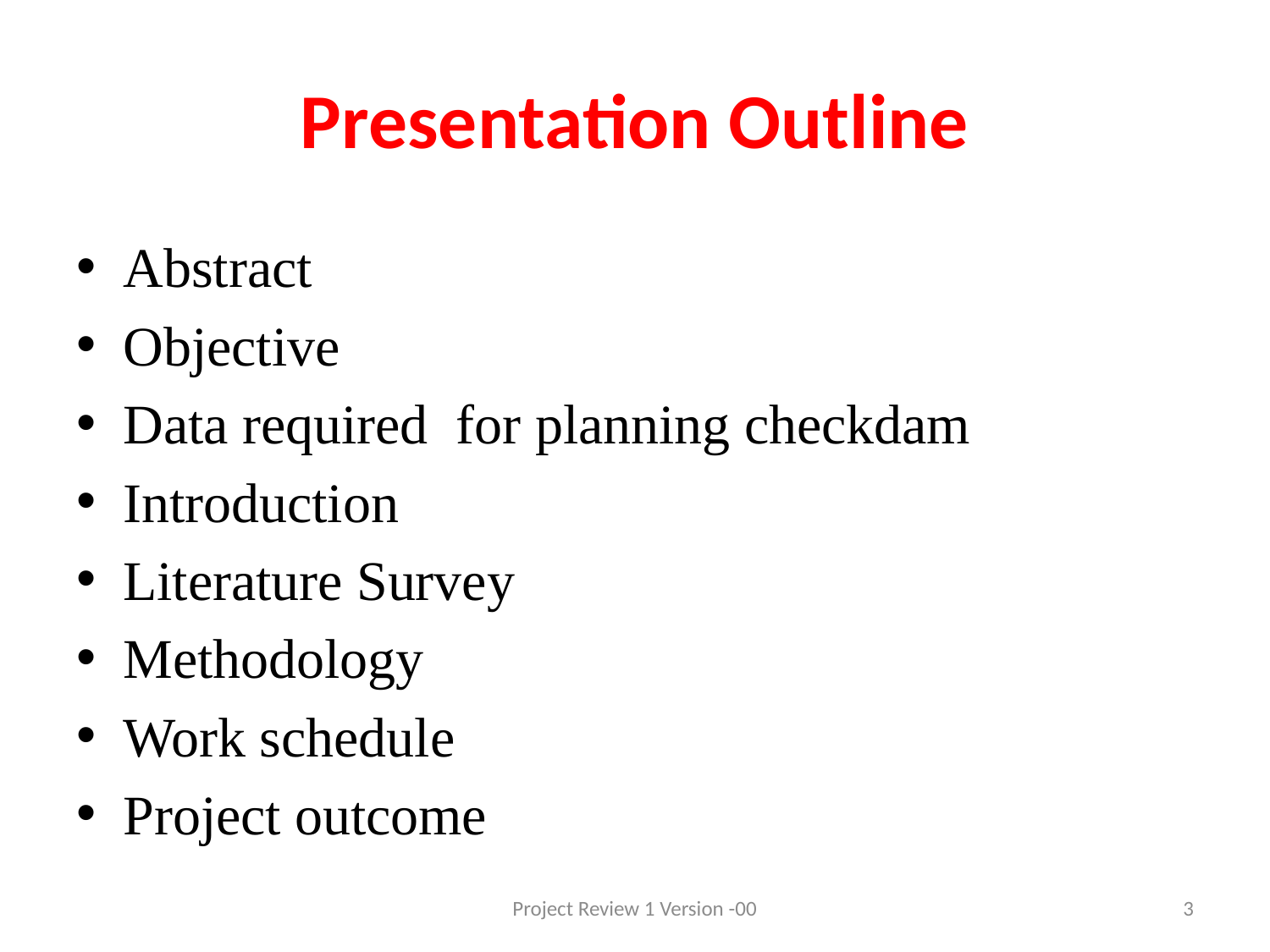

# Presentation Outline
Abstract
Objective
Data required  for planning checkdam
Introduction
Literature Survey
Methodology
Work schedule
Project outcome
Project Review 1 Version -00
3